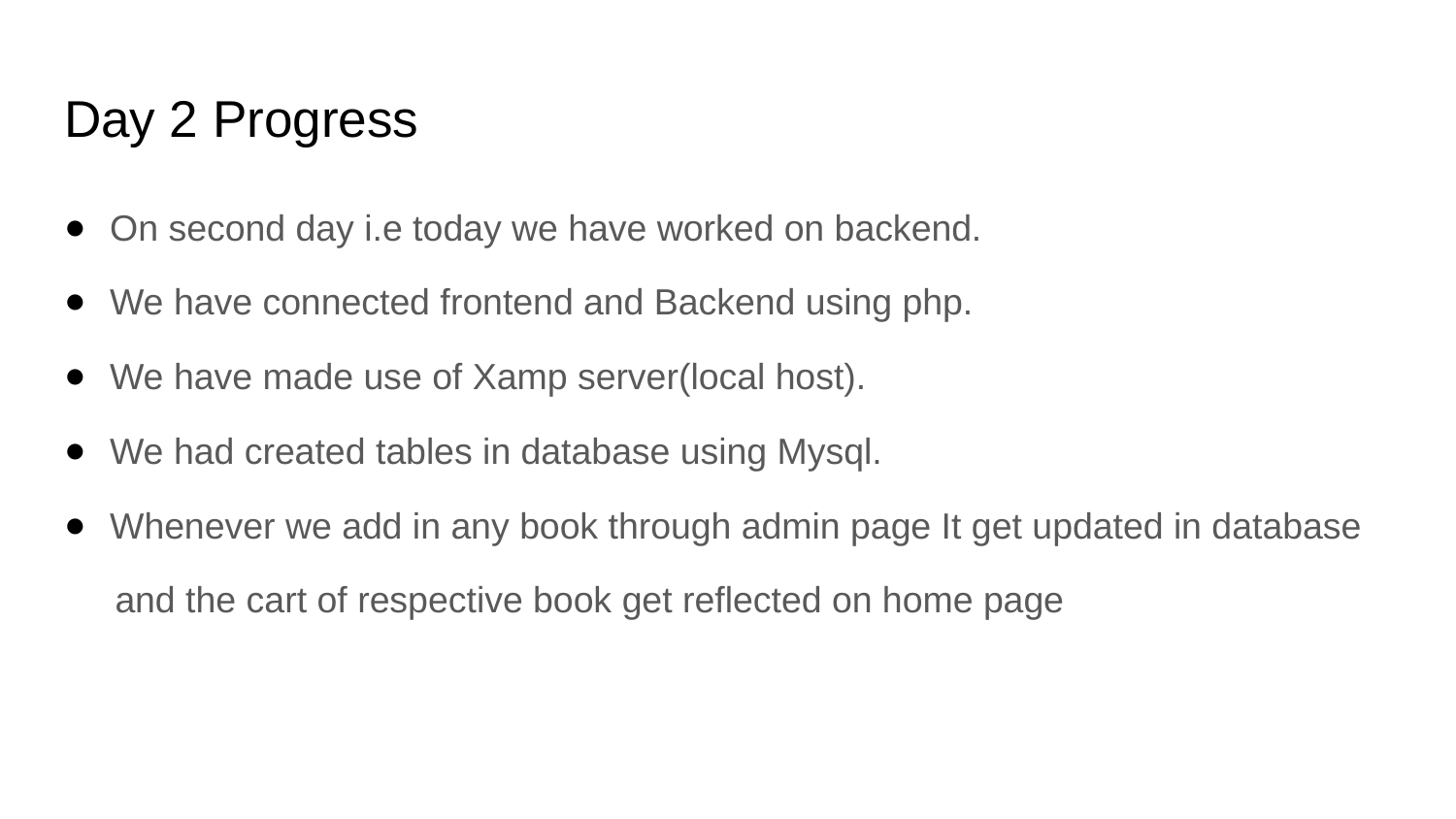

# Day 2 Progress
On second day i.e today we have worked on backend.
We have connected frontend and Backend using php.
We have made use of Xamp server(local host).
We had created tables in database using Mysql.
Whenever we add in any book through admin page It get updated in database
     and the cart of respective book get reflected on home page